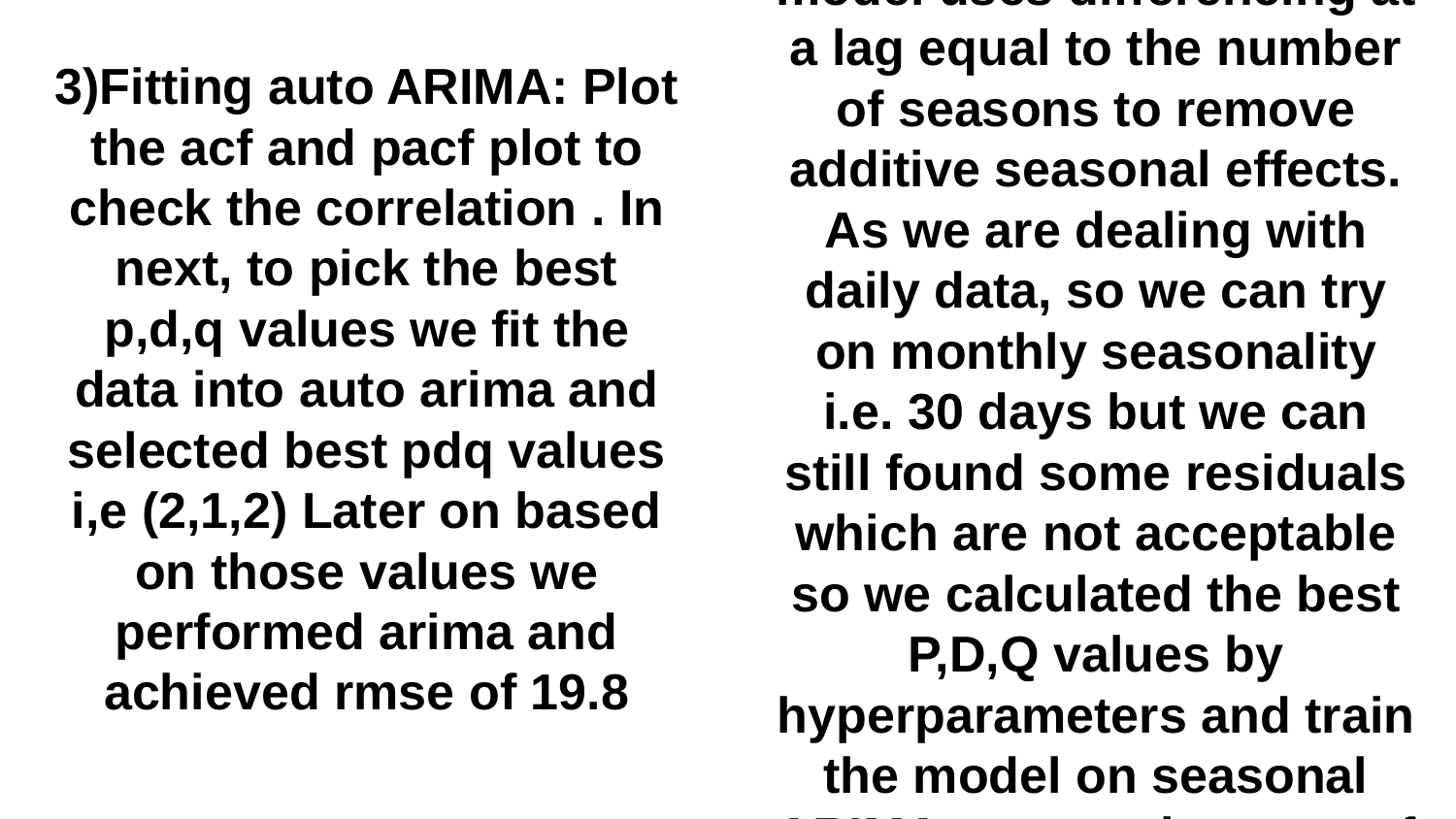

# 3)Fitting auto ARIMA: Plot the acf and pacf plot to check the correlation . In next, to pick the best p,d,q values we fit the data into auto arima and selected best pdq values i,e (2,1,2) Later on based on those values we performed arima and achieved rmse of 19.8
4) SARIMA : A SARIMA model uses differencing at a lag equal to the number of seasons to remove additive seasonal effects. As we are dealing with daily data, so we can try on monthly seasonality i.e. 30 days but we can still found some residuals which are not acceptable so we calculated the best P,D,Q values by hyperparameters and train the model on seasonal ARIMA. we got the rmse of 20.35.